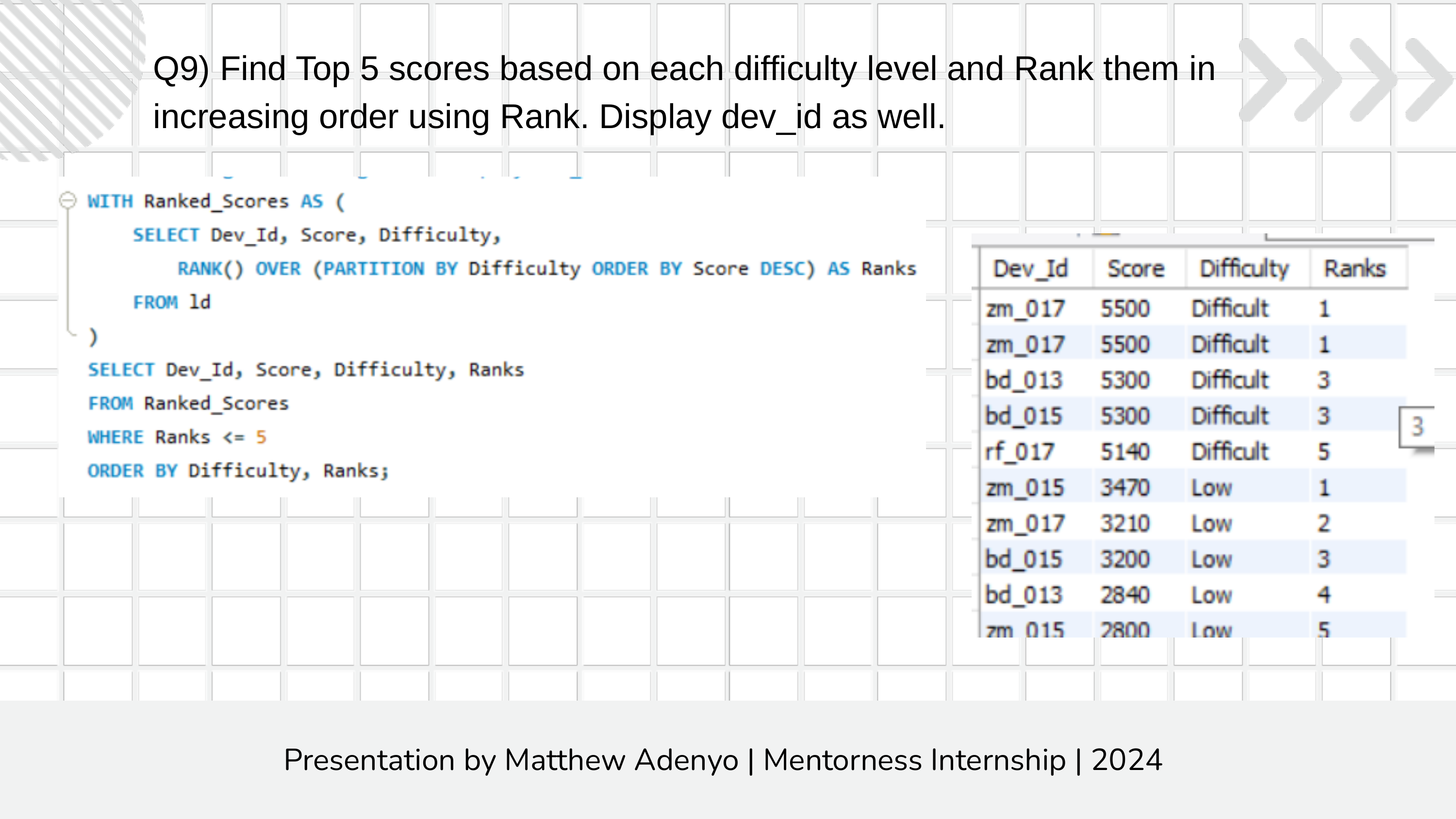

Q9) Find Top 5 scores based on each difficulty level and Rank them in increasing order using Rank. Display dev_id as well.

Presentation by Matthew Adenyo | Mentorness Internship | 2024